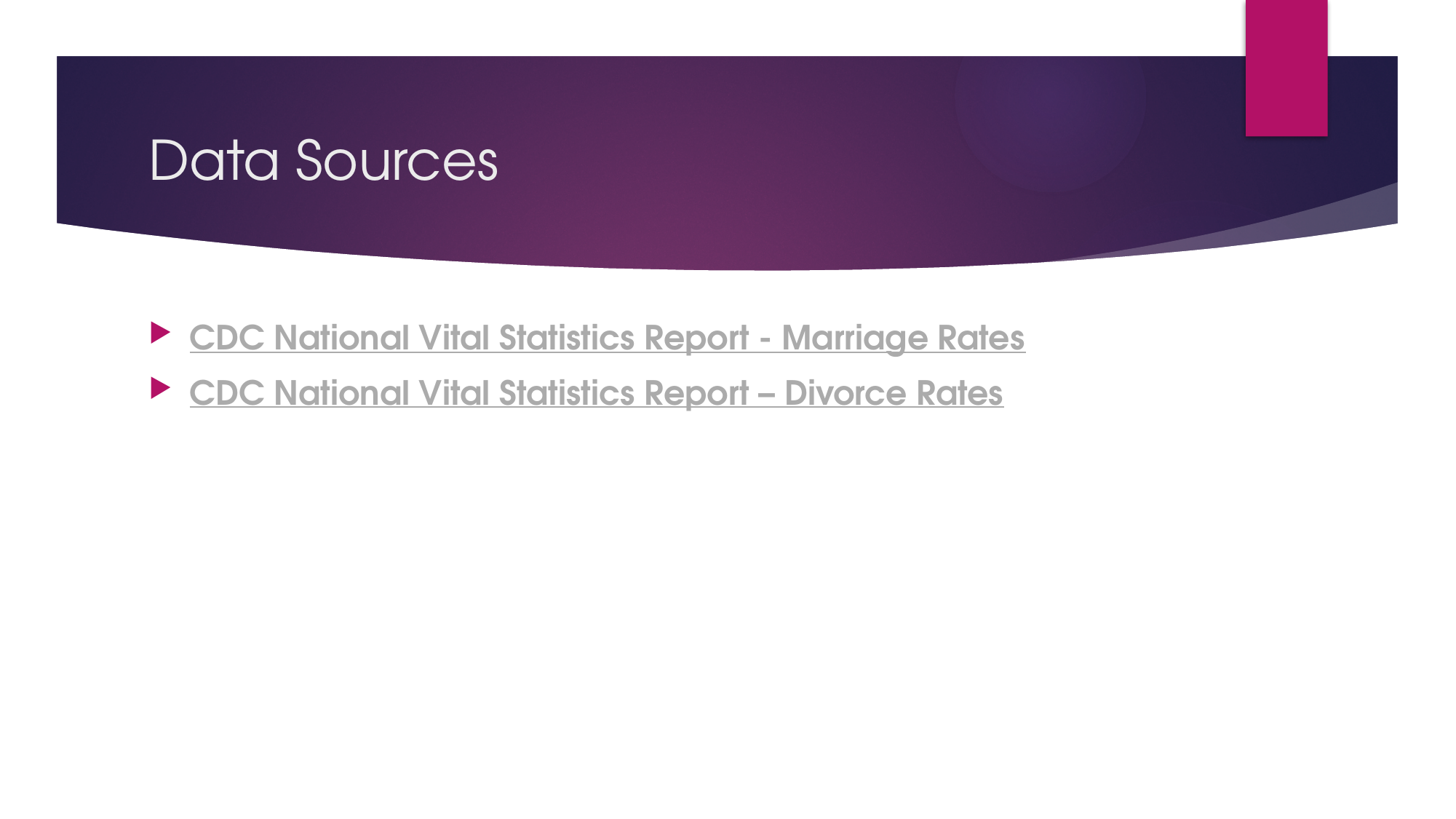

# Data Sources
CDC National Vital Statistics Report - Marriage Rates
CDC National Vital Statistics Report – Divorce Rates